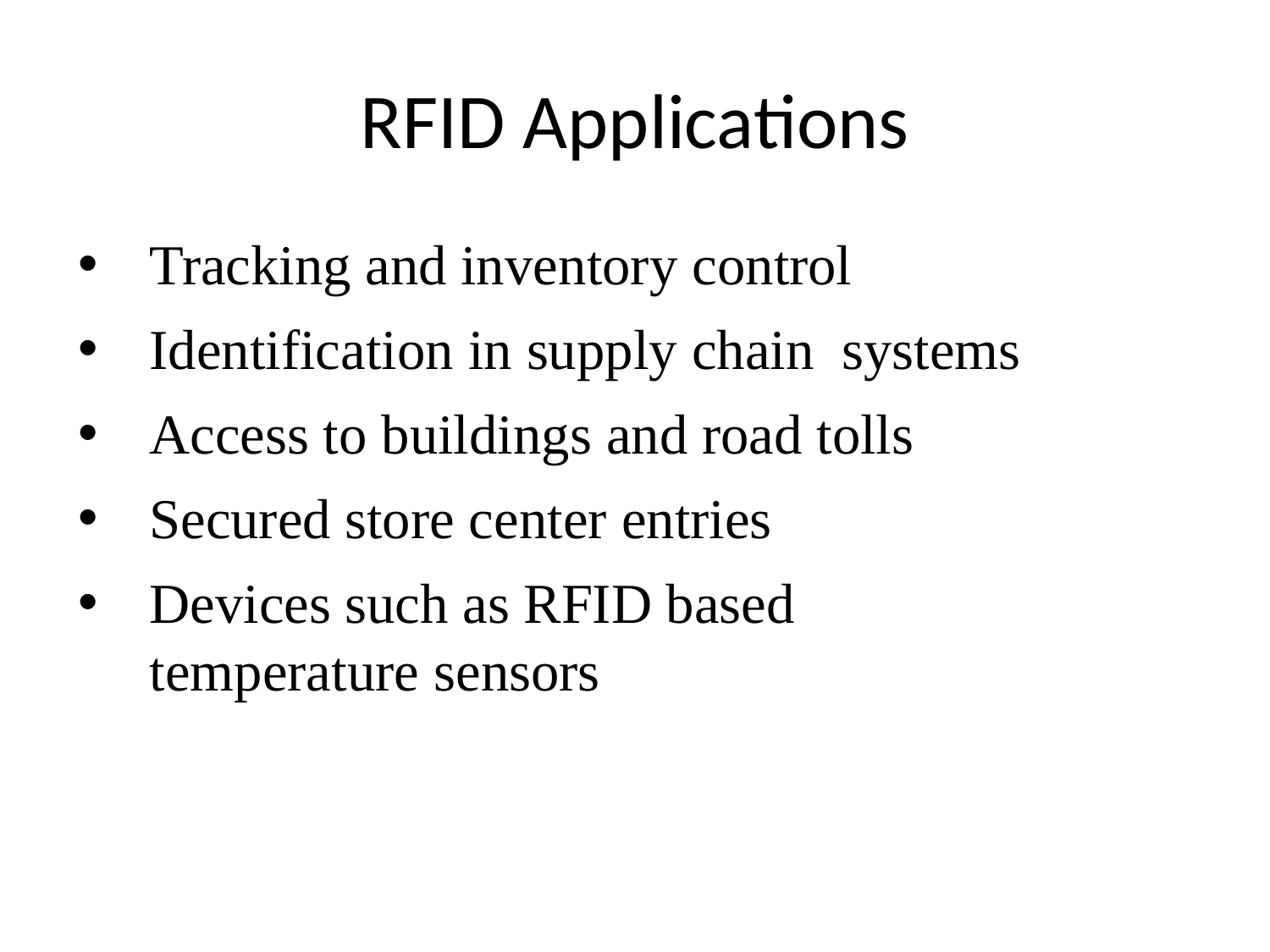

# RFID Applications
Tracking and inventory control
Identification in supply chain  systems
Access to buildings and road tolls
Secured store center entries
Devices such as RFID based  temperature sensors